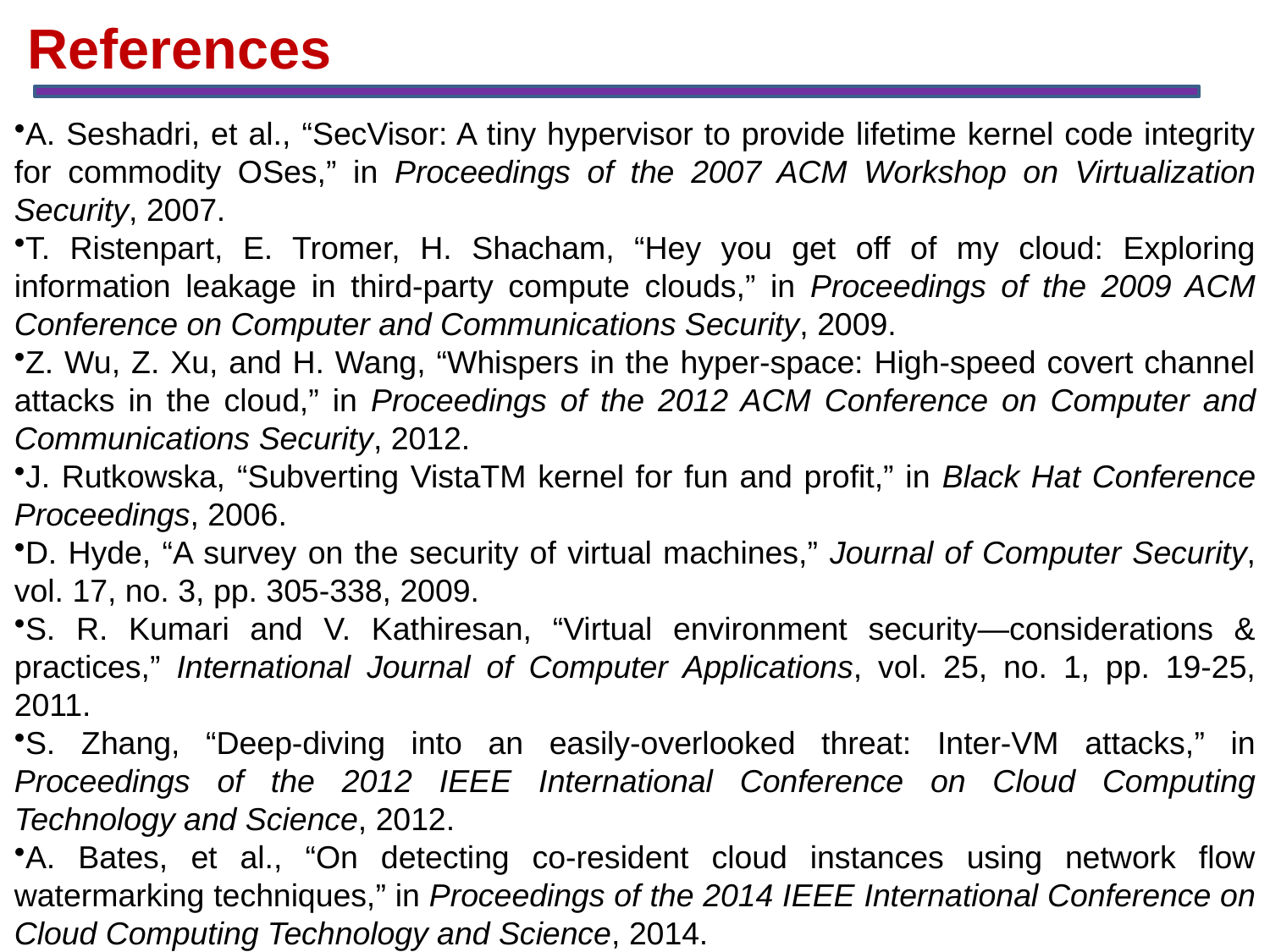

References

A. Seshadri, et al., “SecVisor: A tiny hypervisor to provide lifetime kernel code integrity for commodity OSes,” in Proceedings of the 2007 ACM Workshop on Virtualization Security, 2007.
T. Ristenpart, E. Tromer, H. Shacham, “Hey you get off of my cloud: Exploring information leakage in third-party compute clouds,” in Proceedings of the 2009 ACM Conference on Computer and Communications Security, 2009.
Z. Wu, Z. Xu, and H. Wang, “Whispers in the hyper-space: High-speed covert channel attacks in the cloud,” in Proceedings of the 2012 ACM Conference on Computer and Communications Security, 2012.
J. Rutkowska, “Subverting VistaTM kernel for fun and profit,” in Black Hat Conference Proceedings, 2006.
D. Hyde, “A survey on the security of virtual machines,” Journal of Computer Security, vol. 17, no. 3, pp. 305-338, 2009.
S. R. Kumari and V. Kathiresan, “Virtual environment security—considerations & practices,” International Journal of Computer Applications, vol. 25, no. 1, pp. 19-25, 2011.
S. Zhang, “Deep-diving into an easily-overlooked threat: Inter-VM attacks,” in Proceedings of the 2012 IEEE International Conference on Cloud Computing Technology and Science, 2012.
A. Bates, et al., “On detecting co-resident cloud instances using network flow watermarking techniques,” in Proceedings of the 2014 IEEE International Conference on Cloud Computing Technology and Science, 2014.